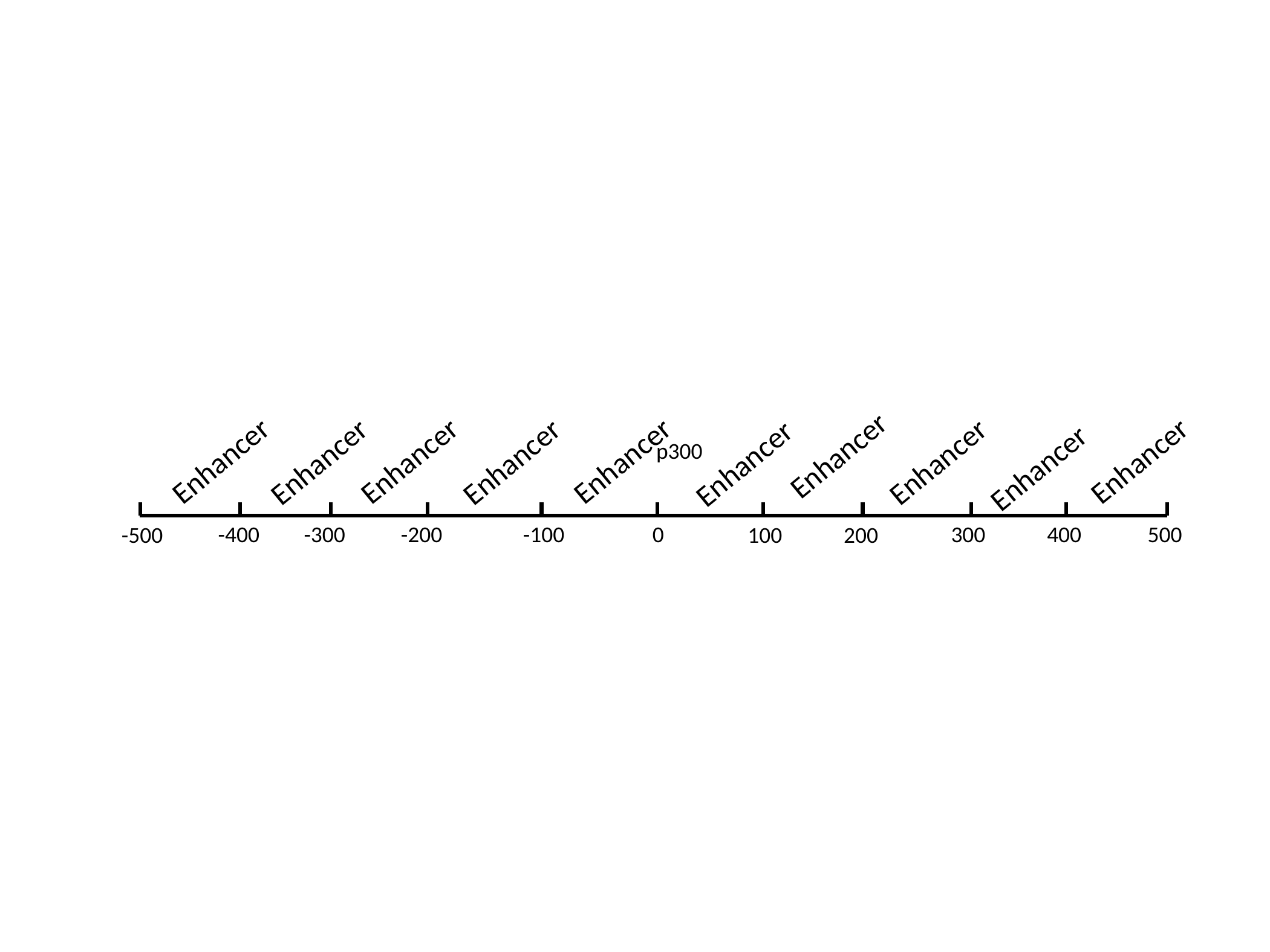

Enhancer
p300
Enhancer
Enhancer
Enhancer
Enhancer
Enhancer
Enhancer
Enhancer
Enhancer
Enhancer
-400
300
500
-200
-100
0
400
-300
-500
100
200